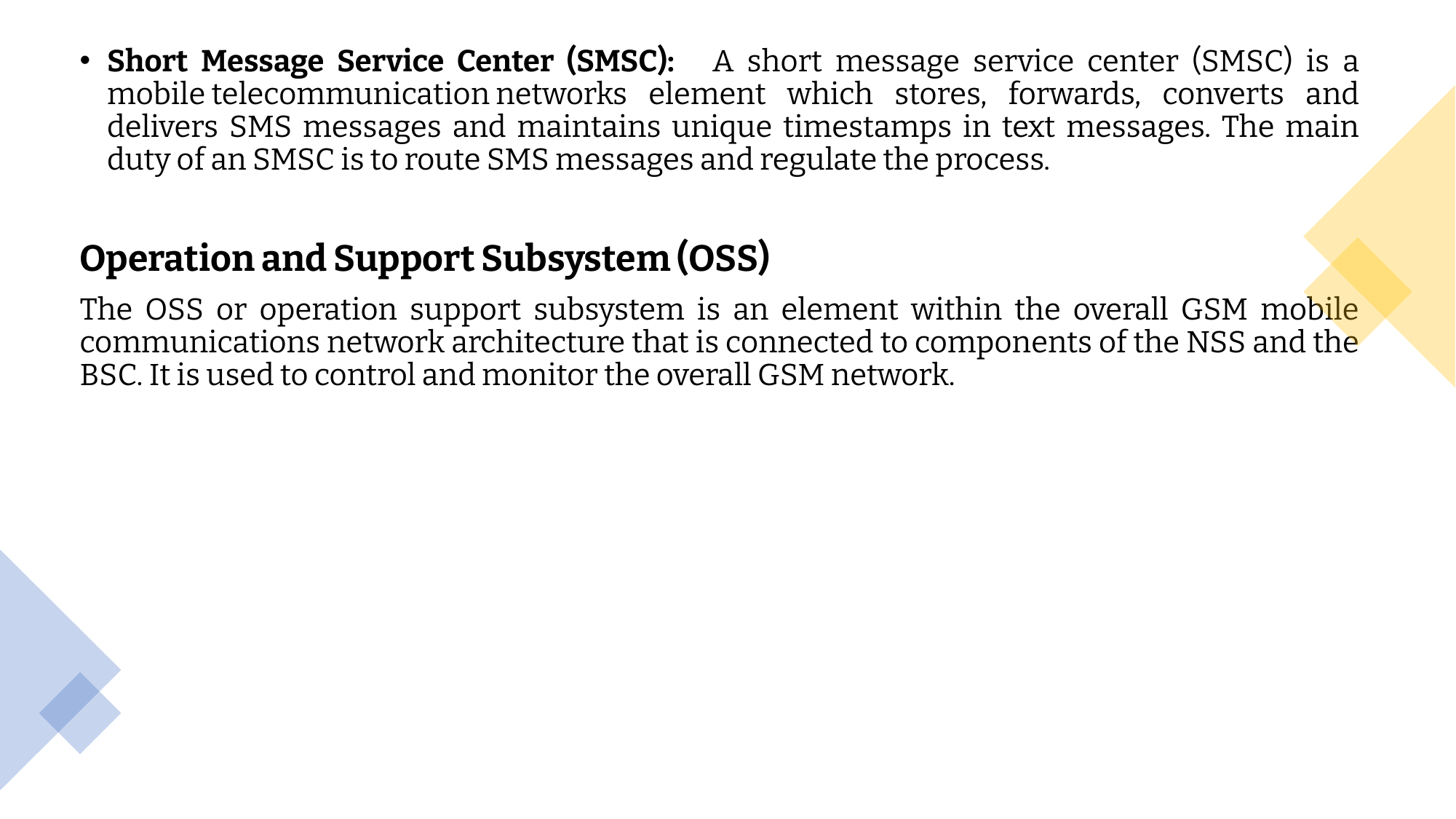

Short Message Service Center (SMSC):   A short message service center (SMSC) is a mobile telecommunication networks element which stores, forwards, converts and delivers SMS messages and maintains unique timestamps in text messages. The main duty of an SMSC is to route SMS messages and regulate the process.

Operation and Support Subsystem (OSS)
The OSS or operation support subsystem is an element within the overall GSM mobile communications network architecture that is connected to components of the NSS and the BSC. It is used to control and monitor the overall GSM network.